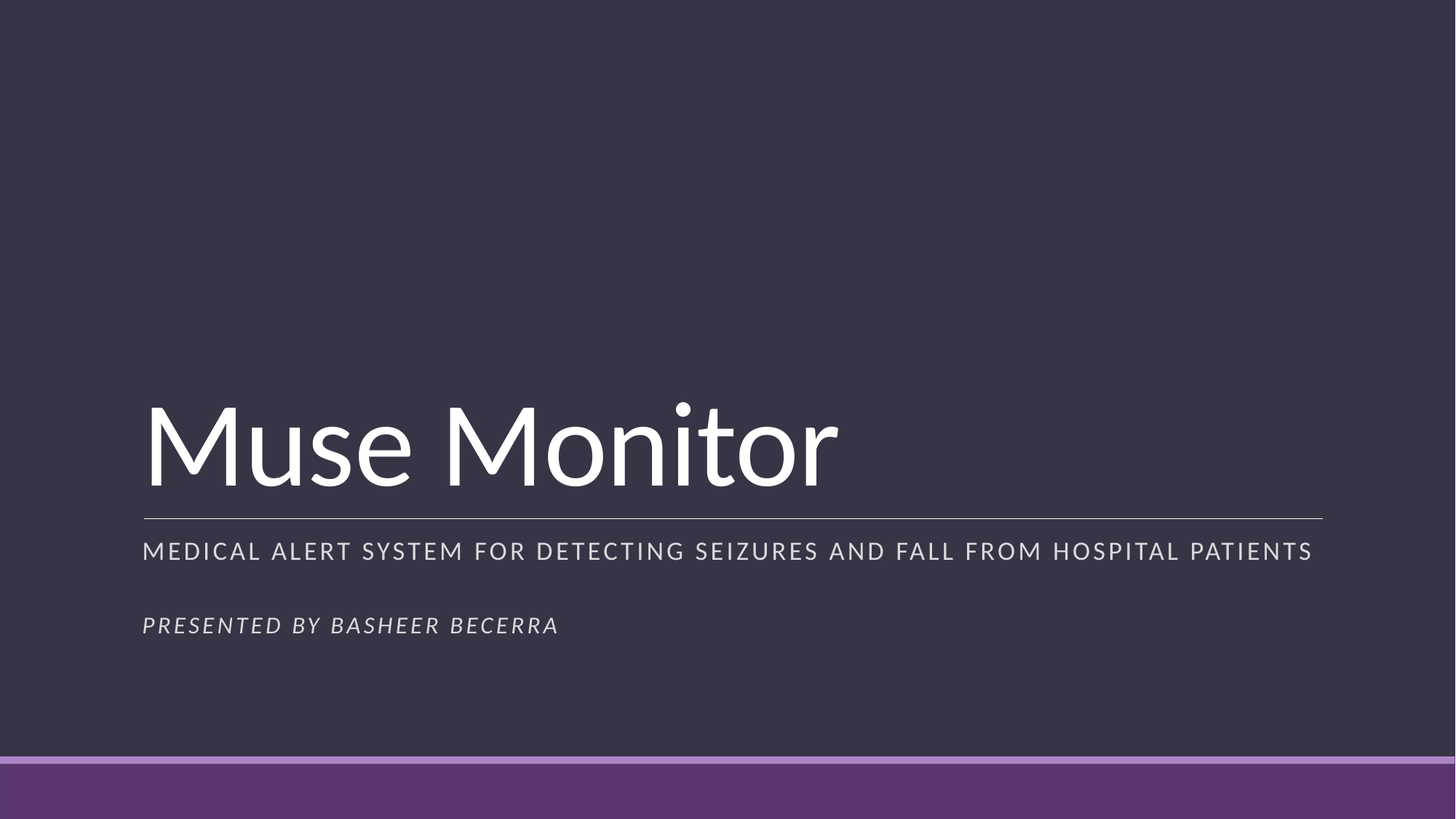

# Muse Monitor
Medical alert system for Detecting seizures and fall from hospital patients

Presented by basheer becerra